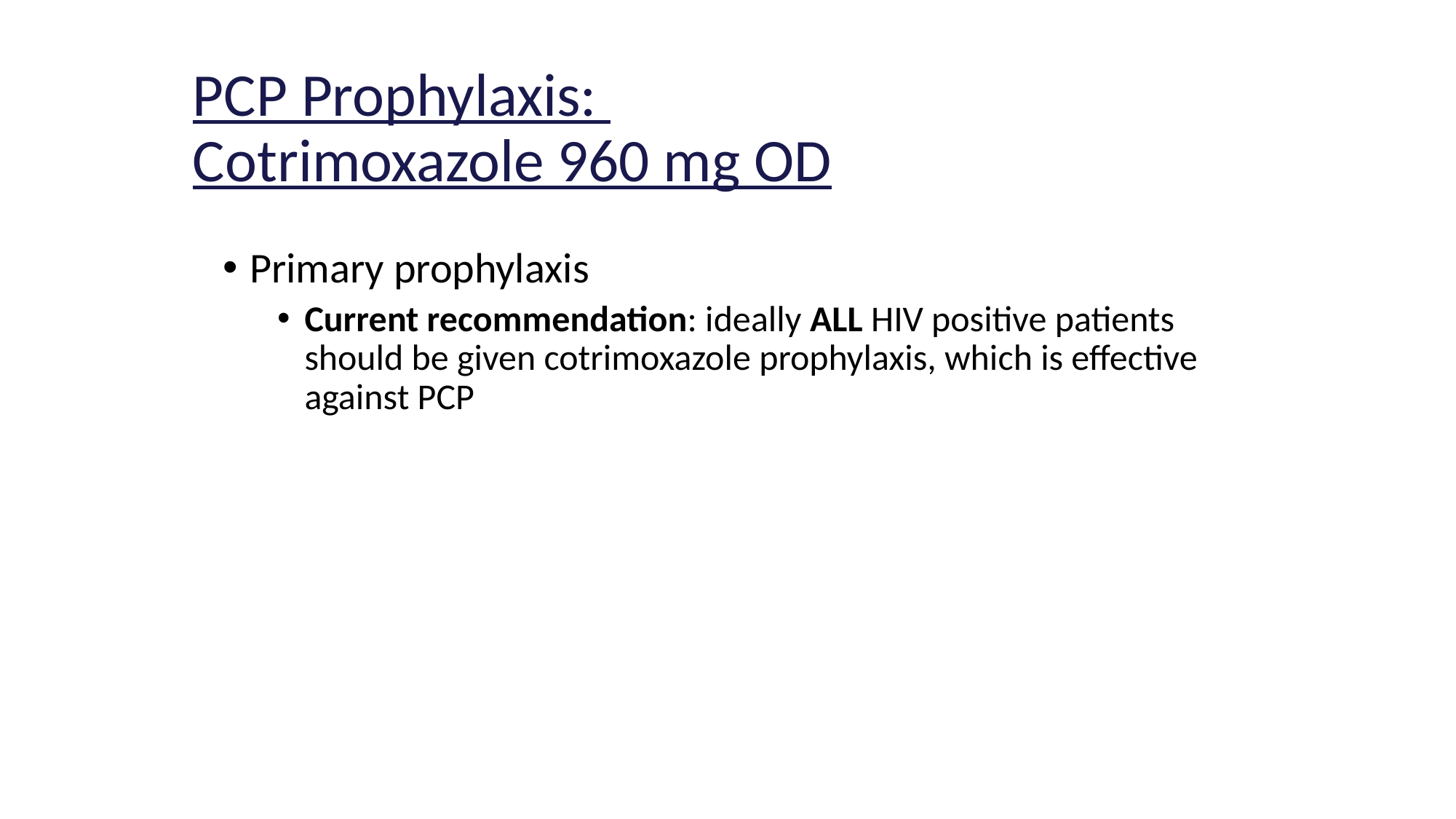

PCP Prophylaxis:
Cotrimoxazole 960 mg OD
Primary prophylaxis
Current recommendation: ideally ALL HIV positive patients should be given cotrimoxazole prophylaxis, which is effective against PCP